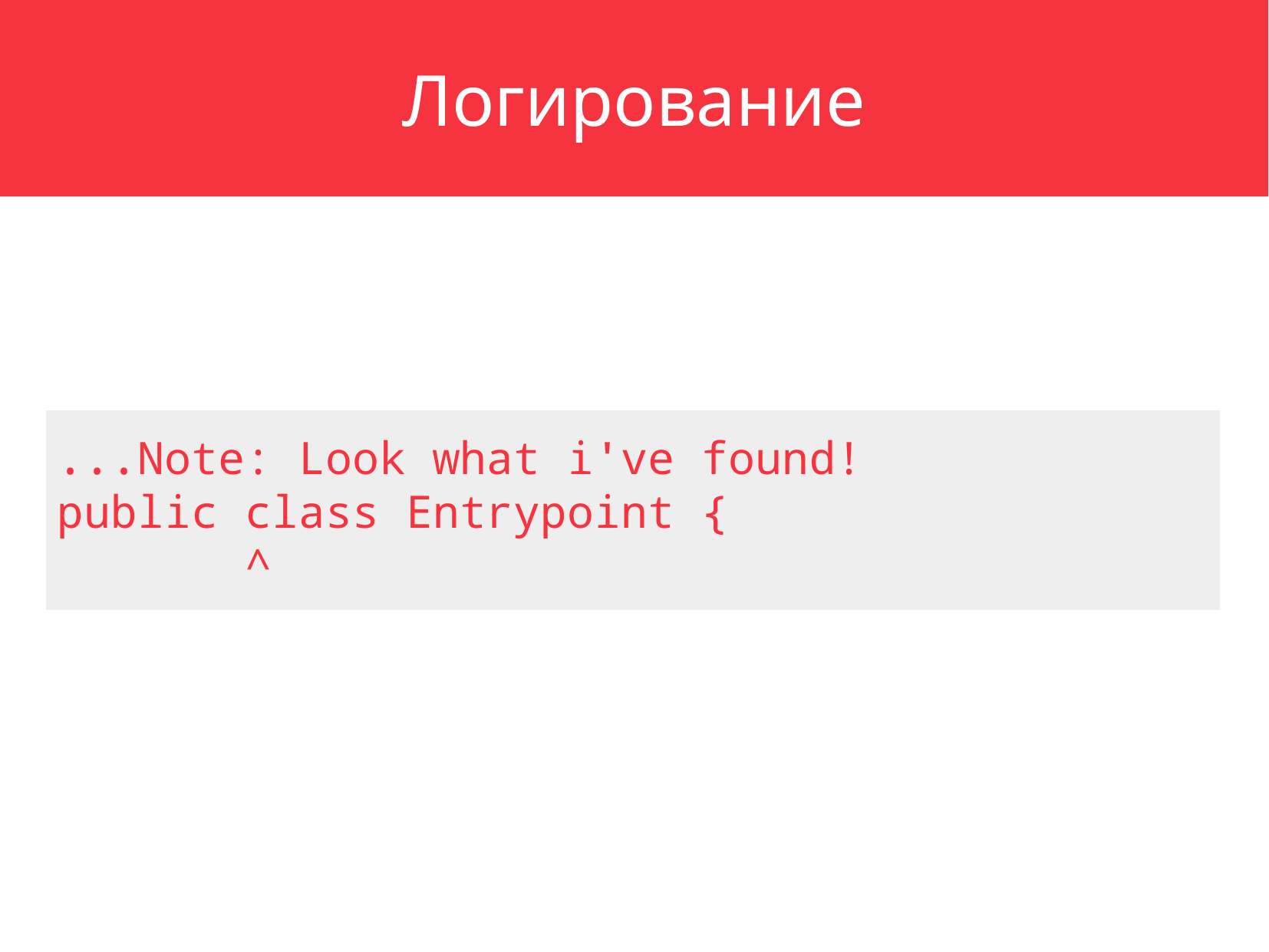

Логирование

...Note: Look what i've found!
public class Entrypoint {
       ^